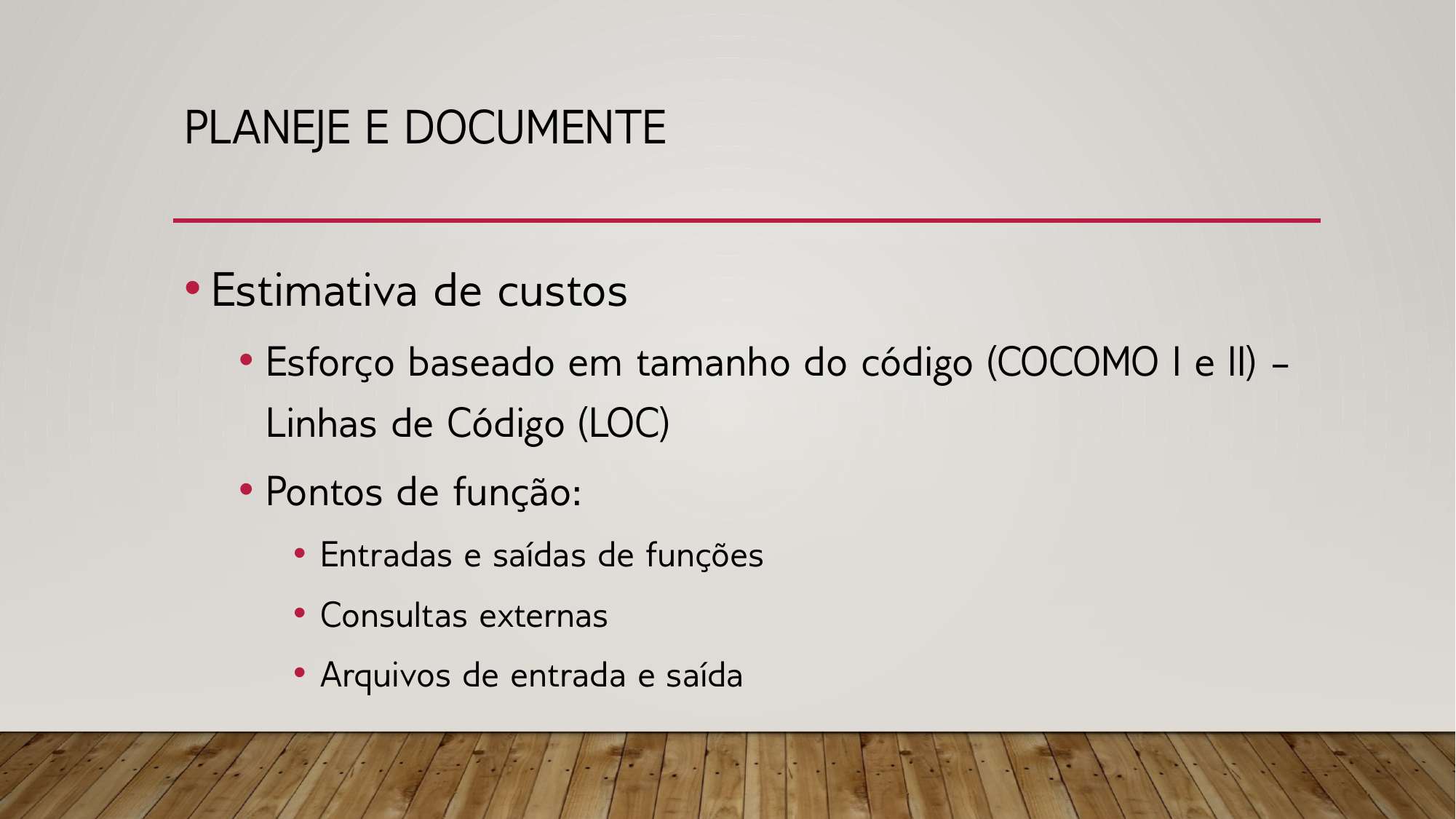

# Planeje e documente
Estimativa de custos
Esforço baseado em tamanho do código (COCOMO I e II) – Linhas de Código (LOC)
Pontos de função:
Entradas e saídas de funções
Consultas externas
Arquivos de entrada e saída